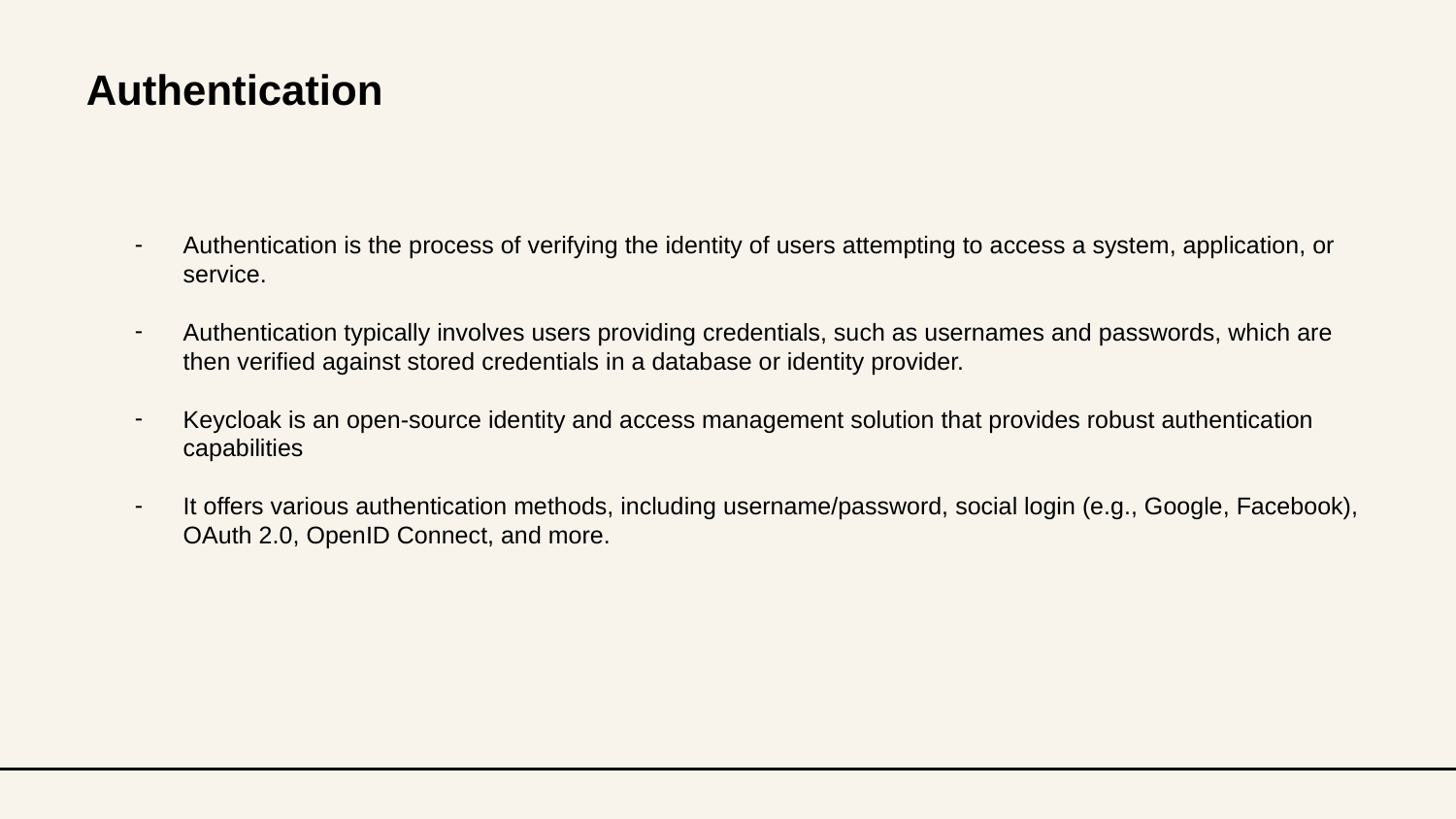

Authentication
Authentication is the process of verifying the identity of users attempting to access a system, application, or service.

Authentication typically involves users providing credentials, such as usernames and passwords, which are then verified against stored credentials in a database or identity provider.

Keycloak is an open-source identity and access management solution that provides robust authentication capabilities

It offers various authentication methods, including username/password, social login (e.g., Google, Facebook), OAuth 2.0, OpenID Connect, and more.